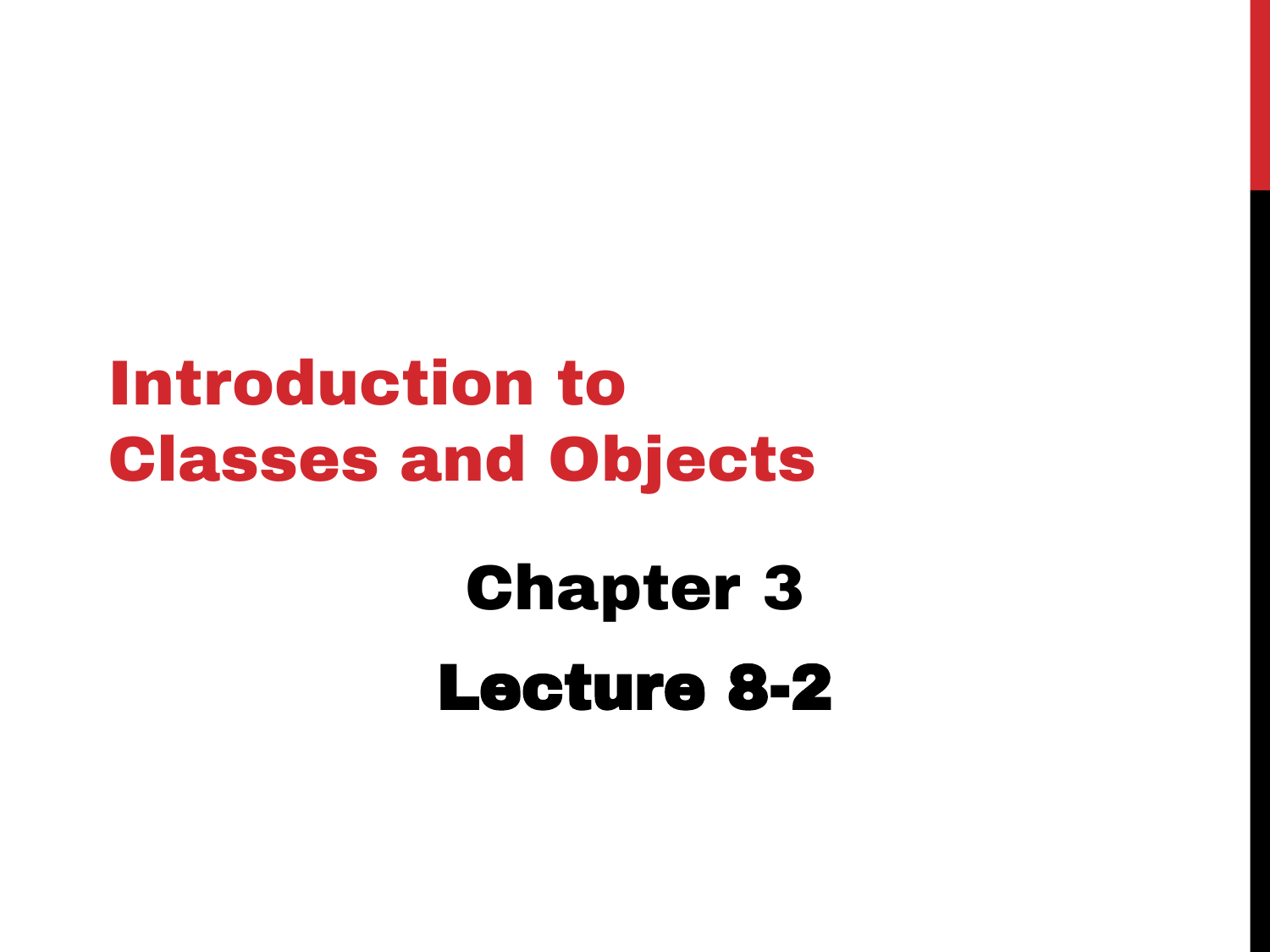

# Introduction to Classes and Objects
Chapter 3
Lecture 8-2